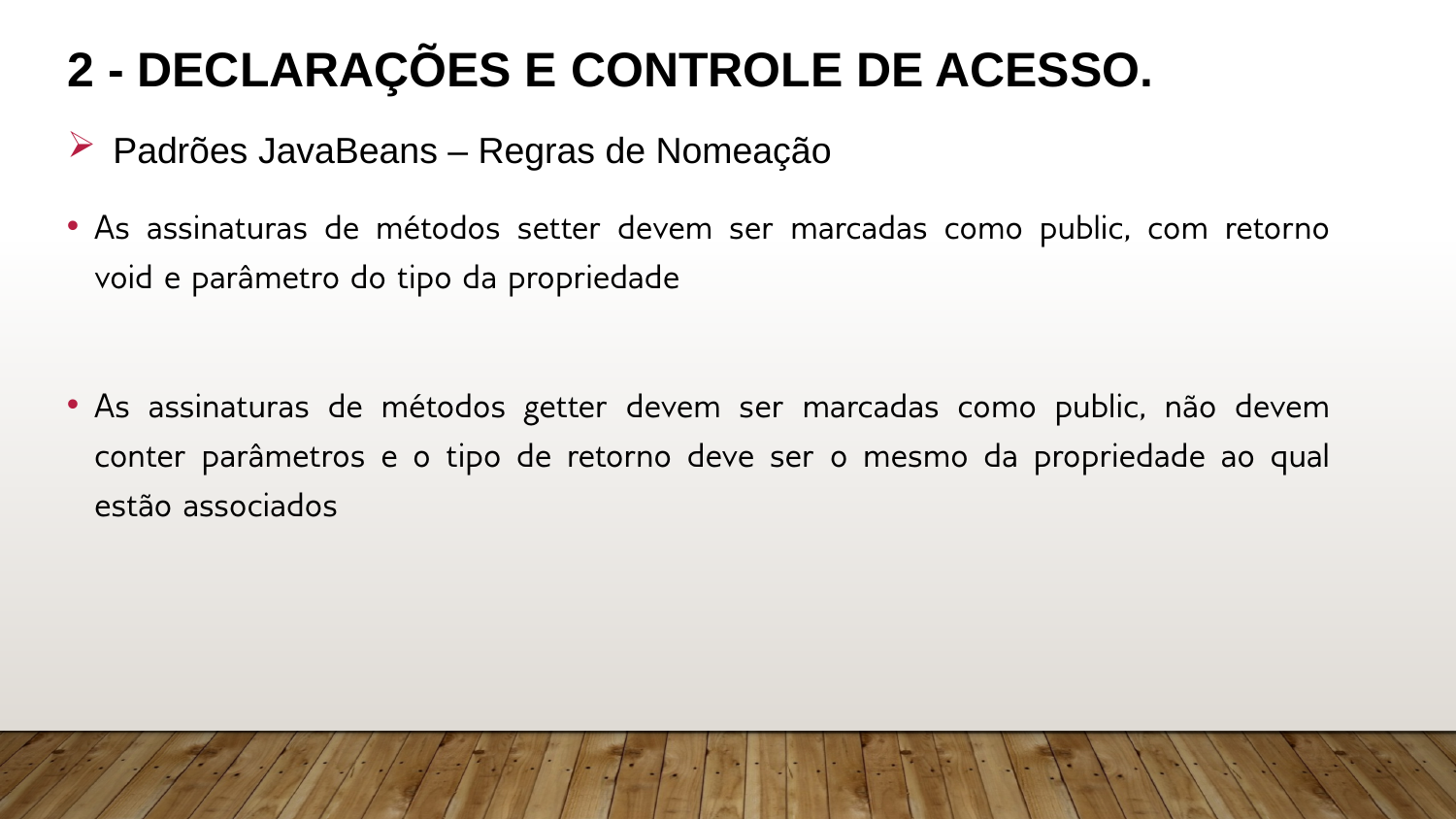

# 2 - Declarações e Controle de Acesso.
Padrões JavaBeans – Regras de Nomeação
As assinaturas de métodos setter devem ser marcadas como public, com retorno void e parâmetro do tipo da propriedade

As assinaturas de métodos getter devem ser marcadas como public, não devem conter parâmetros e o tipo de retorno deve ser o mesmo da propriedade ao qual estão associados